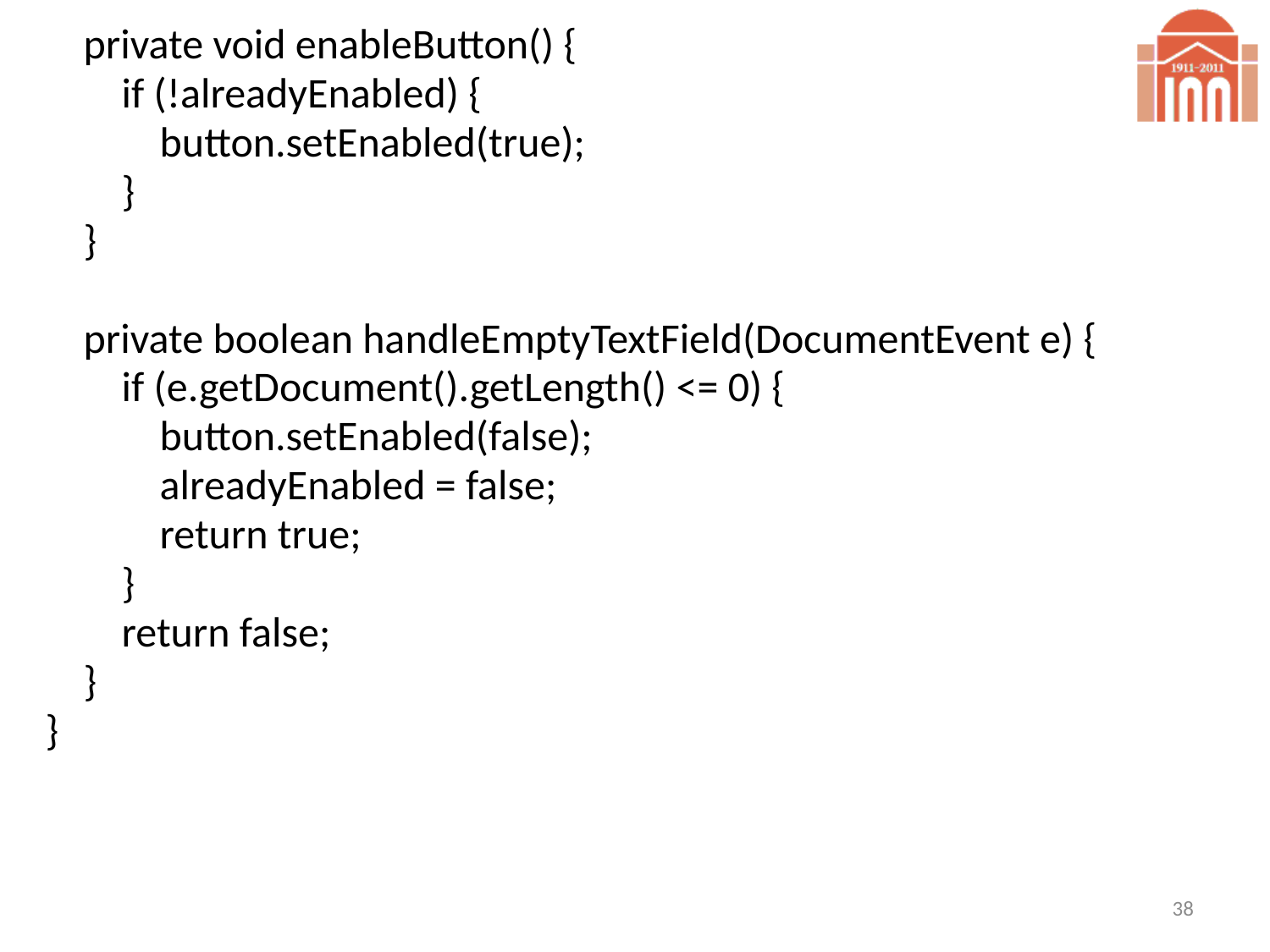

private void enableButton() {
            if (!alreadyEnabled) {
                button.setEnabled(true);
            }
        }

        private boolean handleEmptyTextField(DocumentEvent e) {
            if (e.getDocument().getLength() <= 0) {
                button.setEnabled(false);
                alreadyEnabled = false;
                return true;
            }
            return false;
        }
    }
38